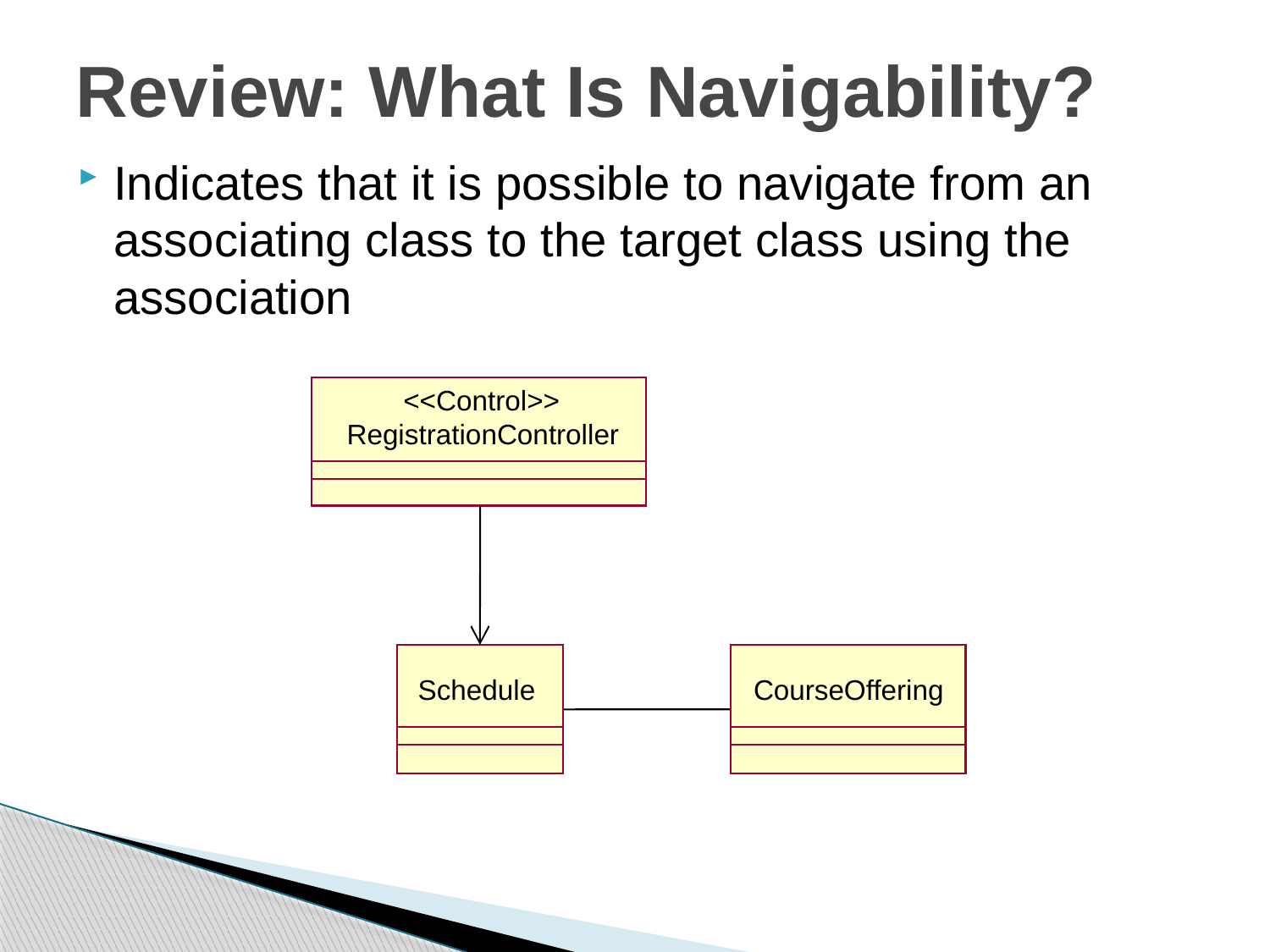

# Review: What Is Navigability?
Indicates that it is possible to navigate from an associating class to the target class using the association

<<Control>>
RegistrationController

Schedule
CourseOffering